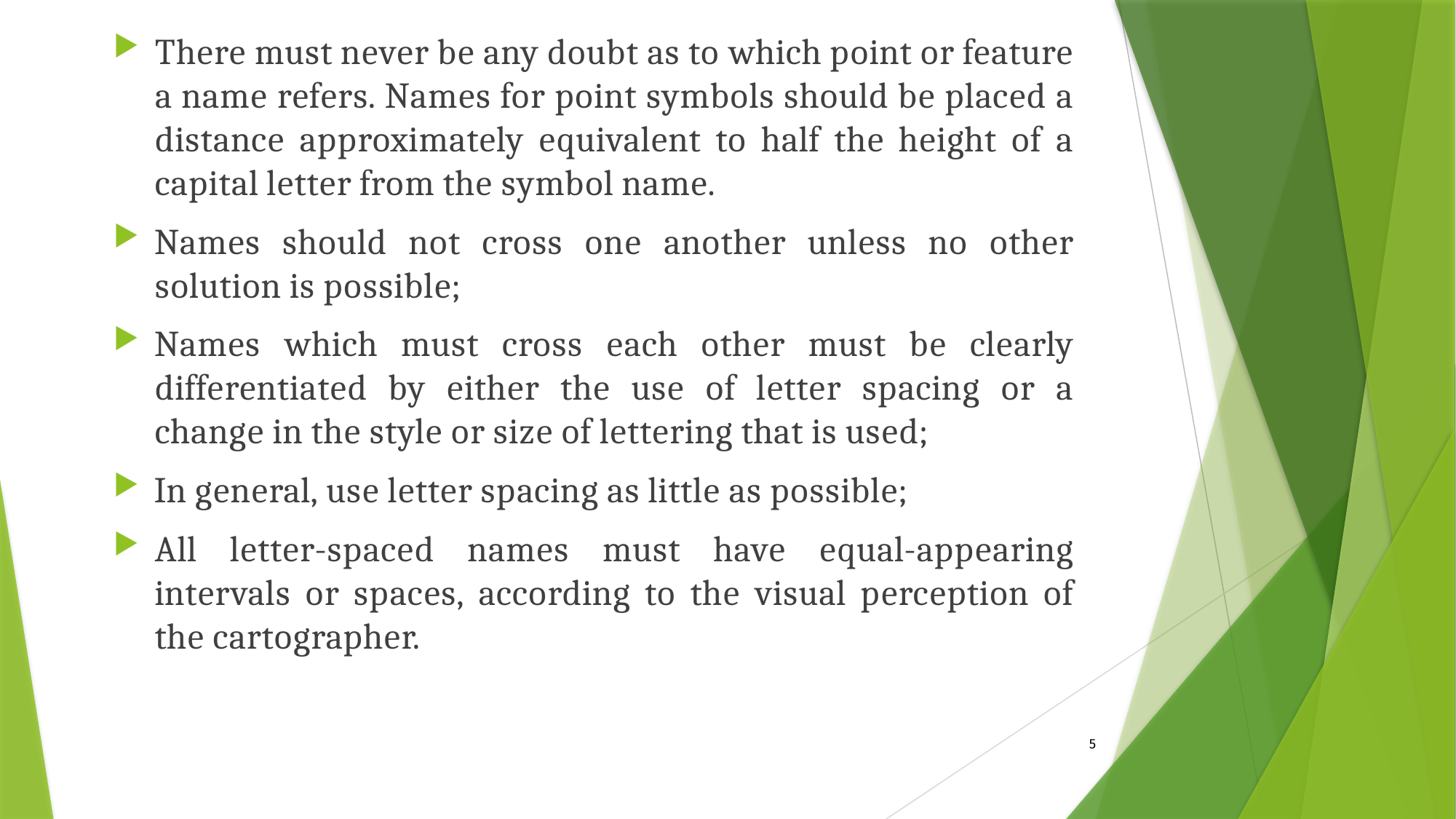

There must never be any doubt as to which point or feature a name refers. Names for point symbols should be placed a distance approximately equivalent to half the height of a capital letter from the symbol name.
Names should not cross one another unless no other solution is possible;
Names which must cross each other must be clearly differentiated by either the use of letter spacing or a change in the style or size of lettering that is used;
In general, use letter spacing as little as possible;
All letter-spaced names must have equal-appearing intervals or spaces, according to the visual perception of the cartographer.
5